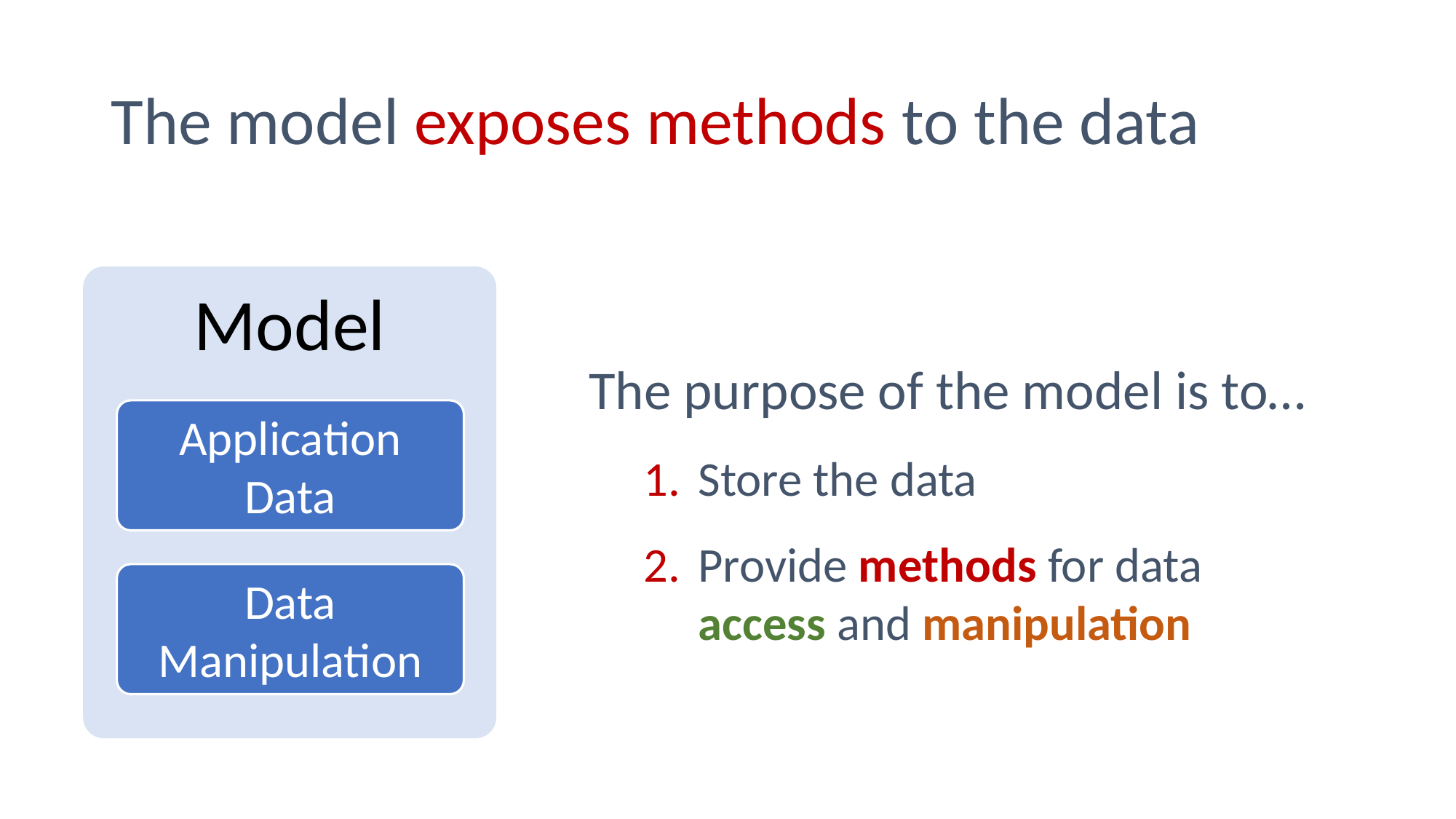

# The model exposes methods to the data
Model
Application Data
Data Manipulation
The purpose of the model is to…
Store the data
Provide methods for data access and manipulation